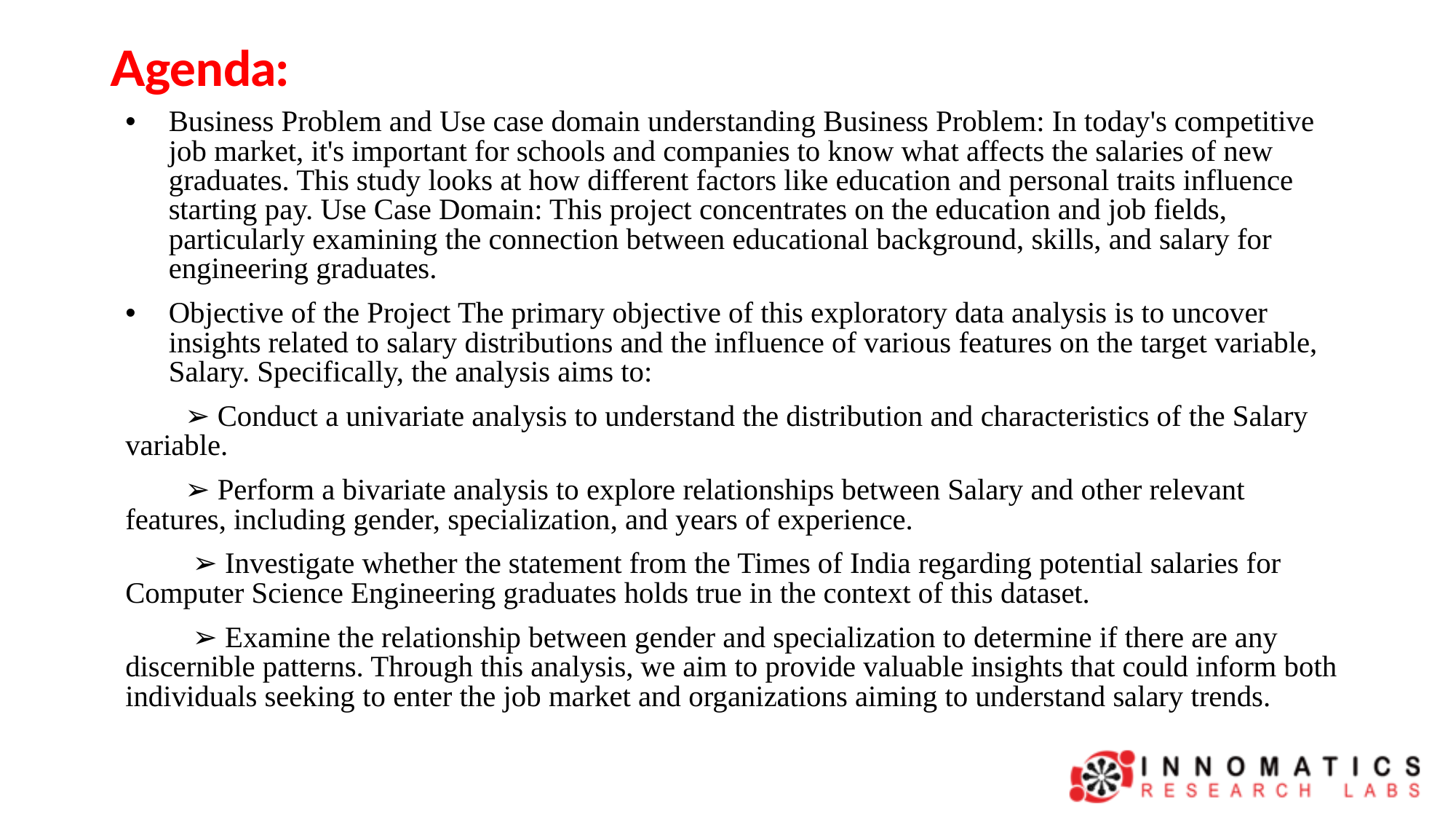

# Agenda:
Business Problem and Use case domain understanding Business Problem: In today's competitive job market, it's important for schools and companies to know what affects the salaries of new graduates. This study looks at how different factors like education and personal traits influence starting pay. Use Case Domain: This project concentrates on the education and job fields, particularly examining the connection between educational background, skills, and salary for engineering graduates.
Objective of the Project The primary objective of this exploratory data analysis is to uncover insights related to salary distributions and the influence of various features on the target variable, Salary. Specifically, the analysis aims to:
        ➢ Conduct a univariate analysis to understand the distribution and characteristics of the Salary variable.
        ➢ Perform a bivariate analysis to explore relationships between Salary and other relevant features, including gender, specialization, and years of experience.
         ➢ Investigate whether the statement from the Times of India regarding potential salaries for Computer Science Engineering graduates holds true in the context of this dataset.
         ➢ Examine the relationship between gender and specialization to determine if there are any discernible patterns. Through this analysis, we aim to provide valuable insights that could inform both individuals seeking to enter the job market and organizations aiming to understand salary trends.